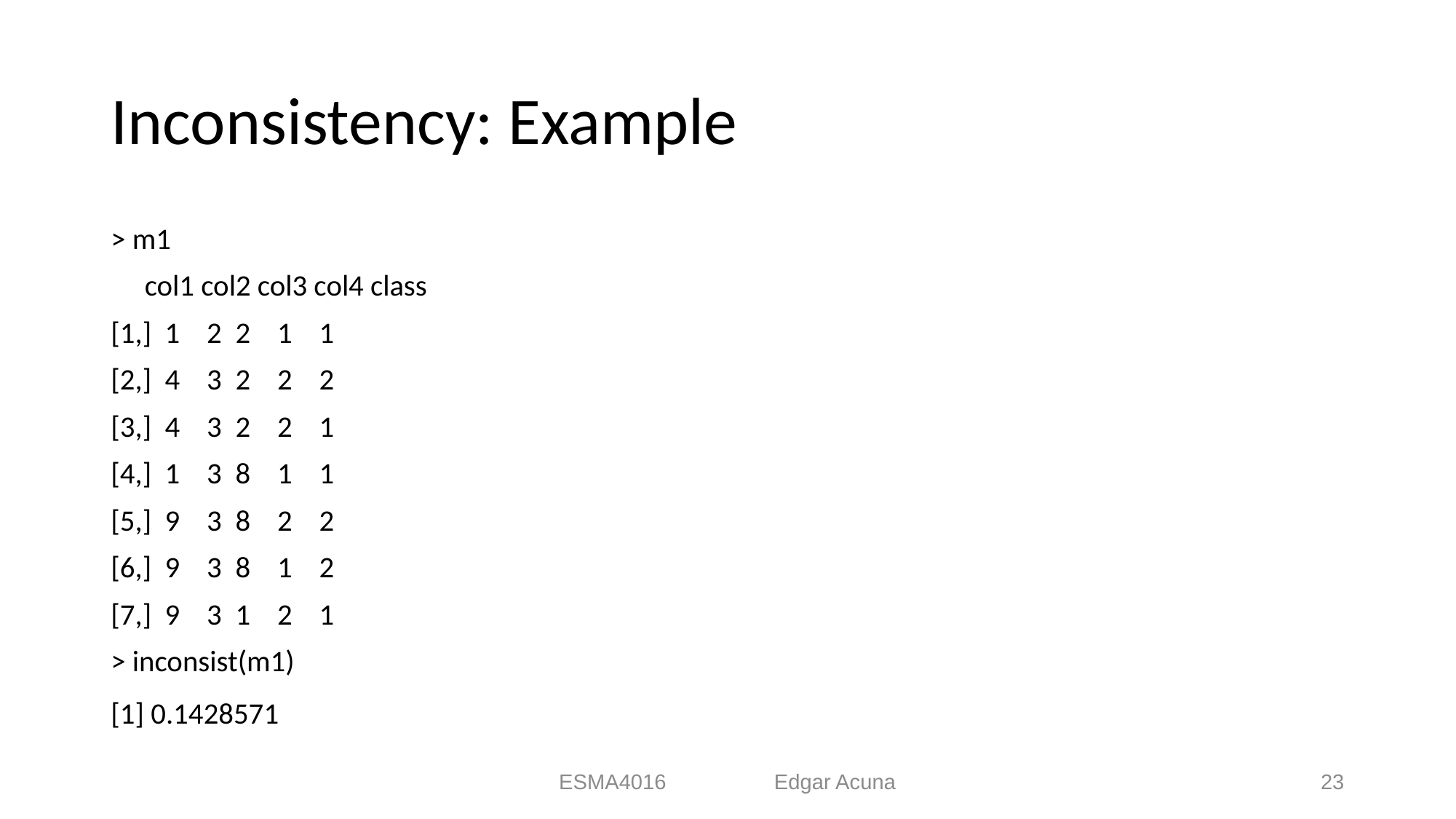

# Inconsistency: Example
> m1
     col1 col2 col3 col4 class
[1,]  1    2  2    1    1
[2,]  4    3  2    2    2
[3,]  4    3  2    2    1
[4,]  1    3  8    1    1
[5,]  9    3  8    2    2
[6,]  9    3  8    1    2
[7,]  9    3  1    2    1
> inconsist(m1)
[1] 0.1428571

ESMA4016                  Edgar Acuna
23